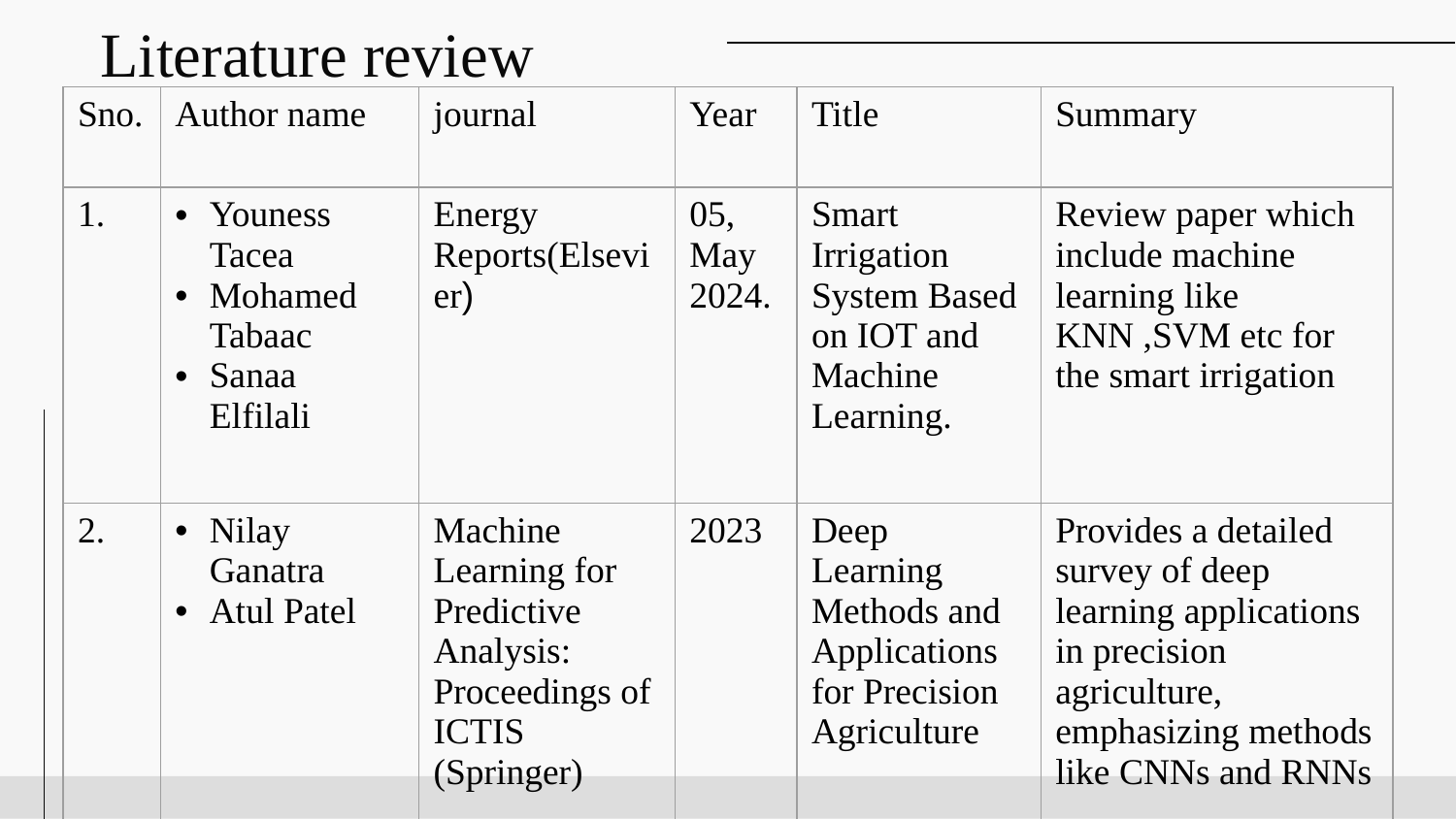

# Literature review
| Sno. | Author name | journal | Year | Title | Summary |
| --- | --- | --- | --- | --- | --- |
| 1. | Youness Tacea Mohamed Tabaac Sanaa Elfilali | Energy Reports(Elsevier) | 05, May 2024. | Smart Irrigation System Based on IOT and Machine Learning. | Review paper which include machine learning like KNN ,SVM etc for the smart irrigation |
| 2. | Nilay Ganatra Atul Patel | Machine Learning for Predictive Analysis: Proceedings of ICTIS (Springer) | 2023 | Deep Learning Methods and Applications for Precision Agriculture | Provides a detailed survey of deep learning applications in precision agriculture, emphasizing methods like CNNs and RNNs |